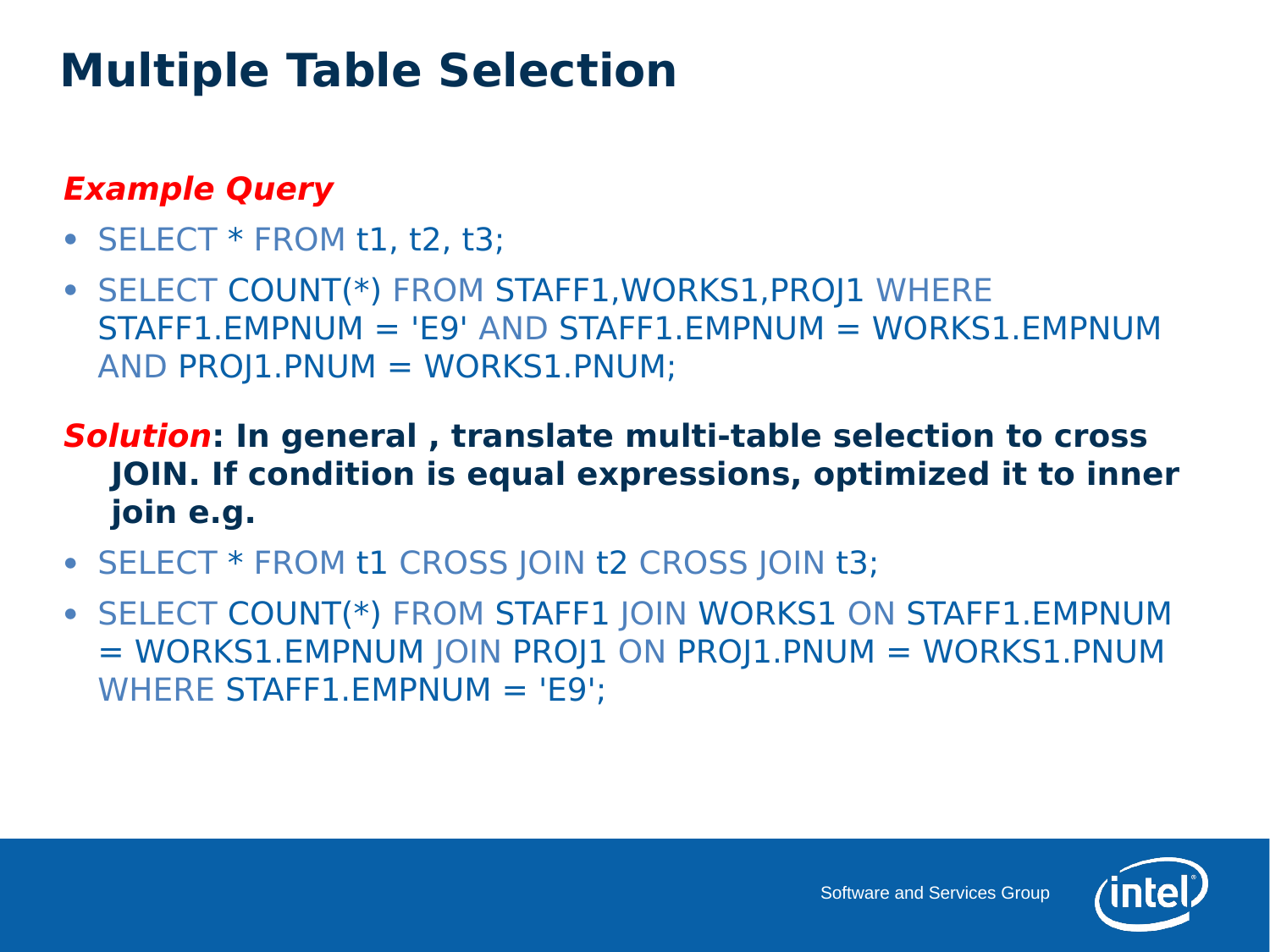

# Multiple Table Selection
Example Query
SELECT * FROM t1, t2, t3;
SELECT COUNT(*) FROM STAFF1,WORKS1,PROJ1 WHERE STAFF1.EMPNUM = 'E9' AND STAFF1.EMPNUM = WORKS1.EMPNUM AND PROJ1.PNUM = WORKS1.PNUM;
Solution: In general , translate multi-table selection to cross JOIN. If condition is equal expressions, optimized it to inner join e.g.
SELECT * FROM t1 CROSS JOIN t2 CROSS JOIN t3;
SELECT COUNT(*) FROM STAFF1 JOIN WORKS1 ON STAFF1.EMPNUM = WORKS1.EMPNUM JOIN PROJ1 ON PROJ1.PNUM = WORKS1.PNUM WHERE STAFF1.EMPNUM = 'E9';